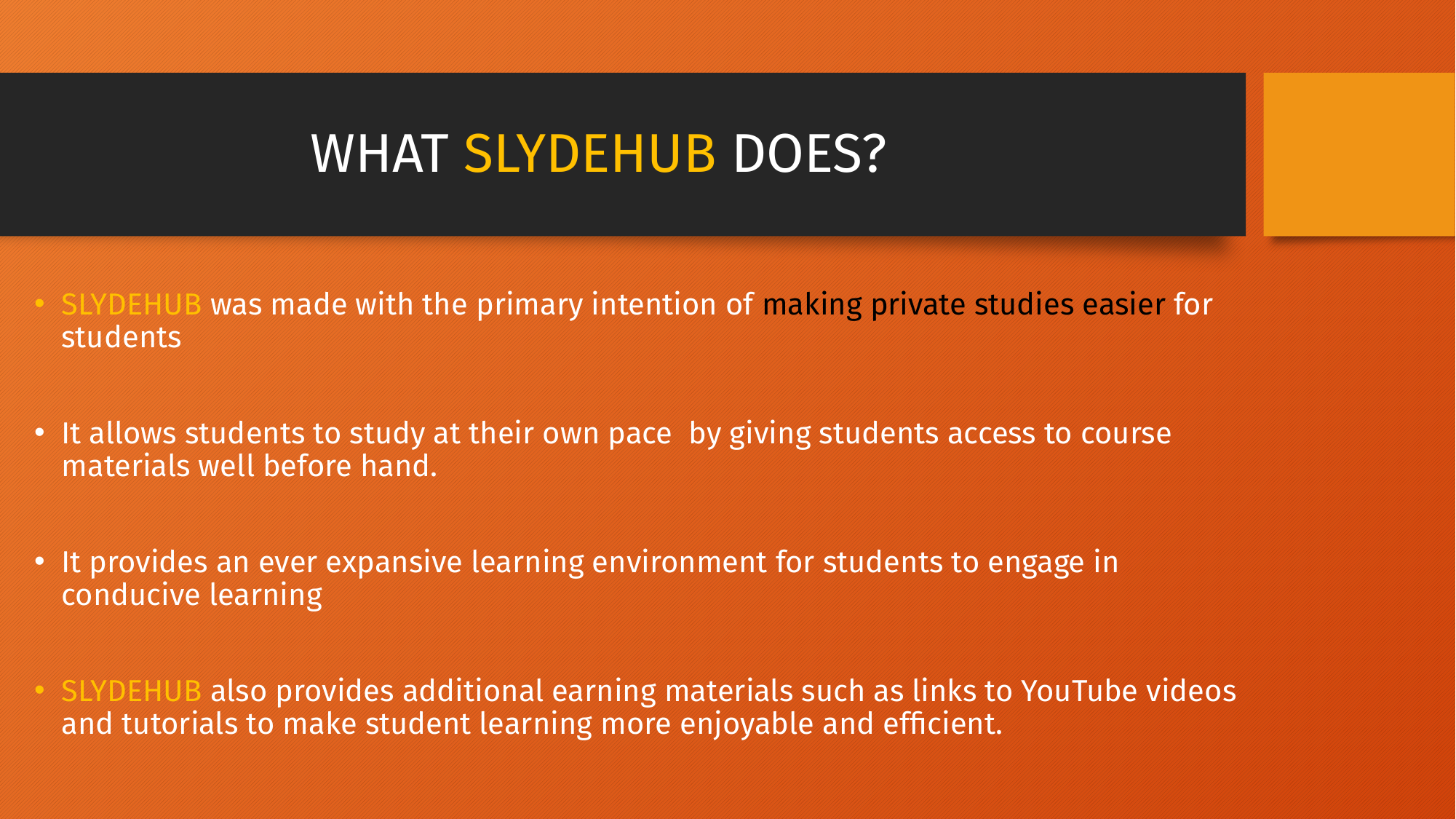

# WHAT SLYDEHUB DOES?

SLYDEHUB was made with the primary intention of making private studies easier for students

It allows students to study at their own pace  by giving students access to course materials well before hand.

It provides an ever expansive learning environment for students to engage in conducive learning

SLYDEHUB also provides additional earning materials such as links to YouTube videos and tutorials to make student learning more enjoyable and efficient.